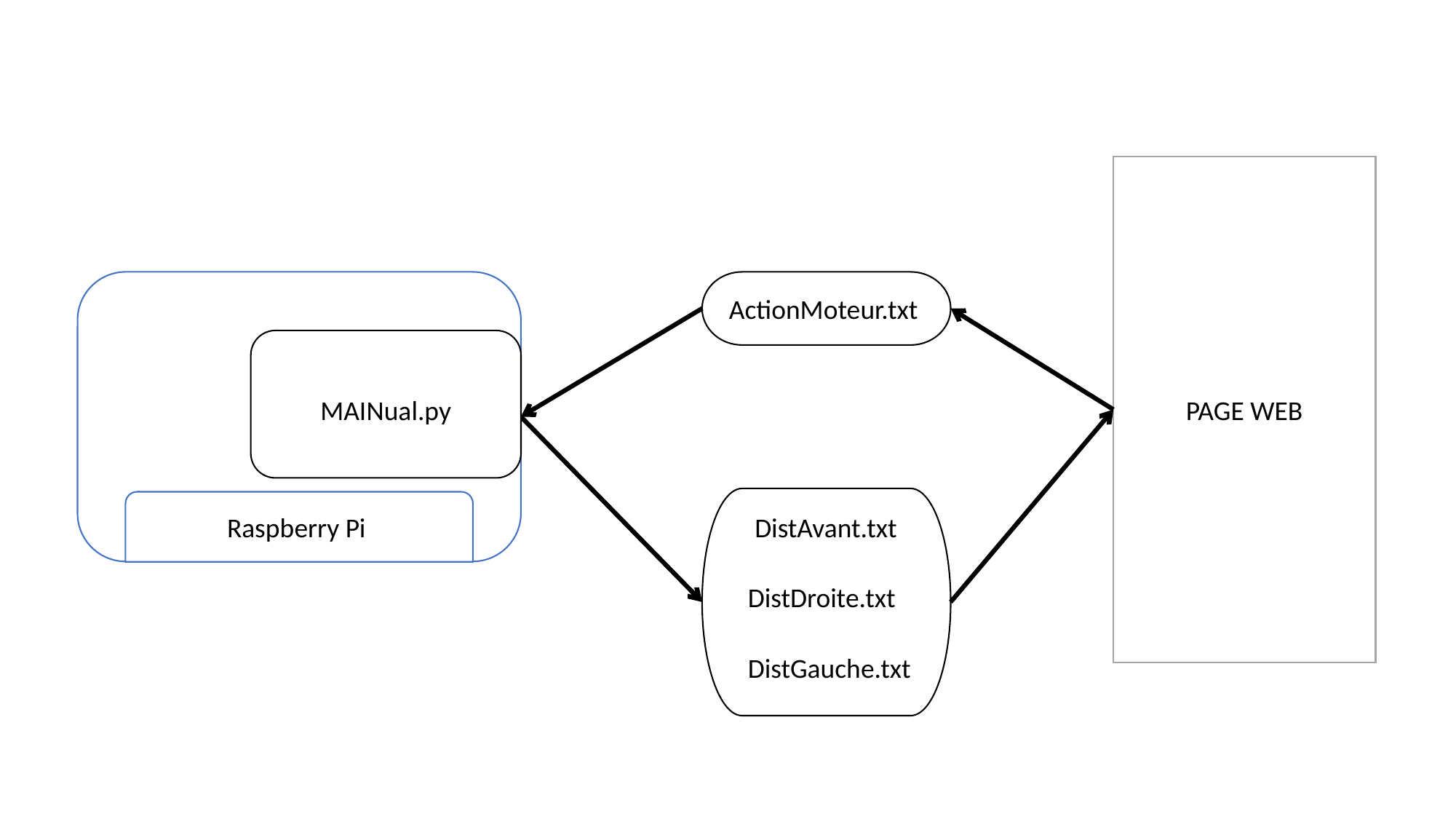

ActionMoteur.txt

PAGE WEB
MAINual.py

DistAvant.txt
Raspberry Pi
DistDroite.txt
DistGauche.txt